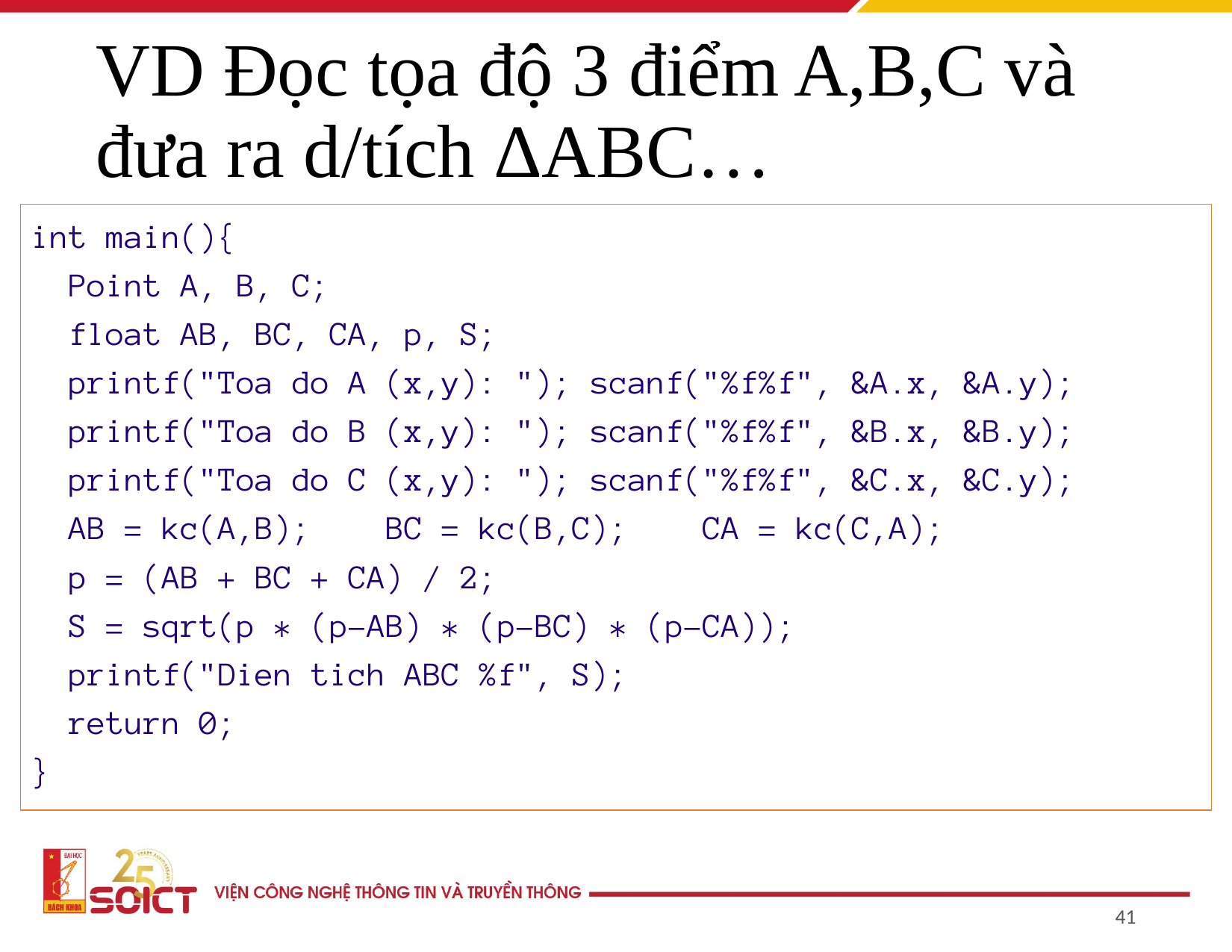

# VD Đọc tọa độ 3 điểm A,B,C và đưa ra d/tích ΔABC…
int main(){
  Point A, B, C;
  float AB, BC, CA, p, S;
  printf("Toa do A (x,y): "); scanf("%f%f", &A.x, &A.y);
  printf("Toa do B (x,y): "); scanf("%f%f", &B.x, &B.y);
  printf("Toa do C (x,y): "); scanf("%f%f", &C.x, &C.y);
  AB = kc(A,B);    BC = kc(B,C);    CA = kc(C,A);
  p = (AB + BC + CA) / 2;
  S = sqrt(p * (p-AB) * (p-BC) * (p-CA));
  printf("Dien tich ABC %f", S);
  return 0;
}
41